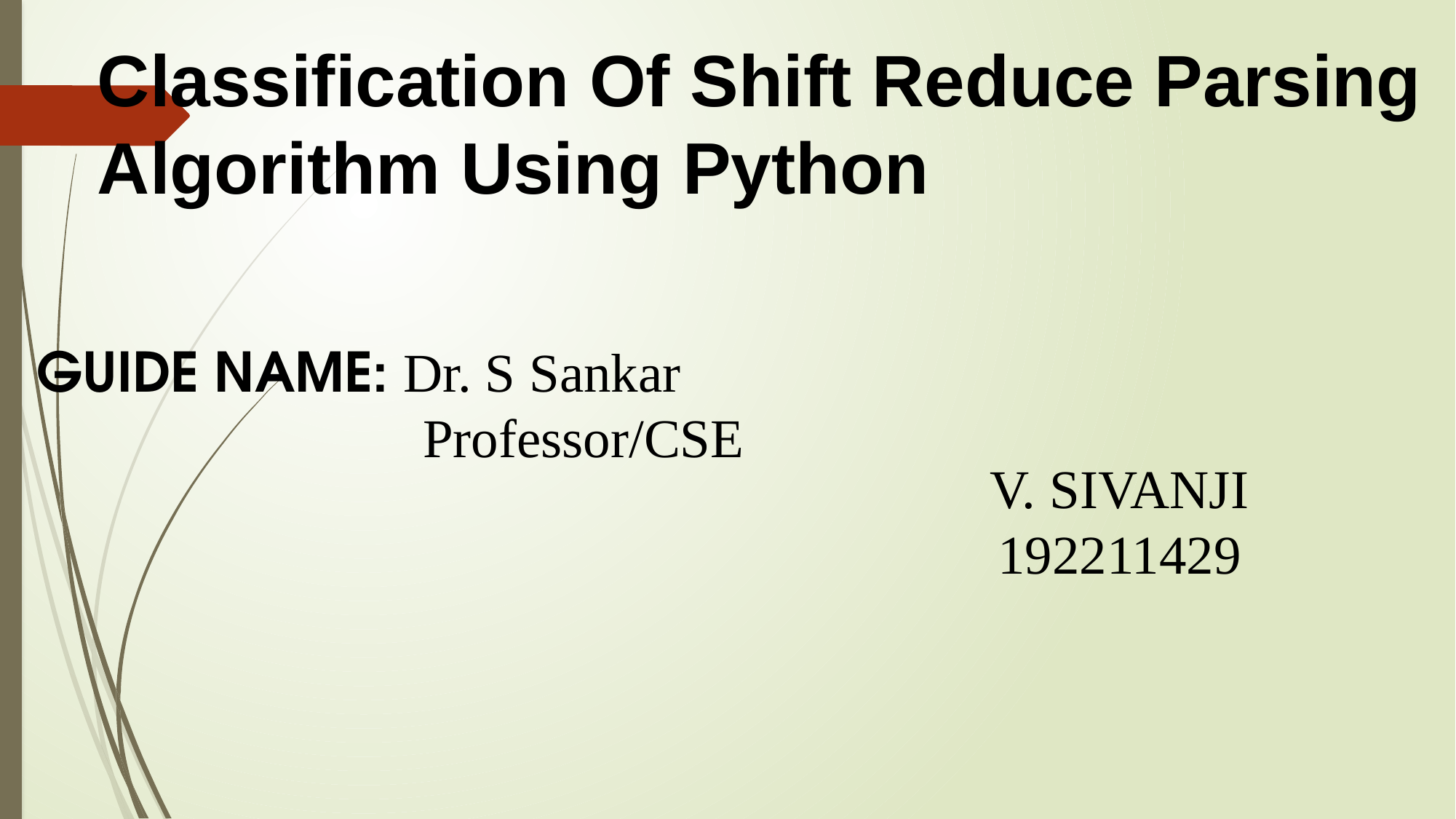

Classification Of Shift Reduce Parsing Algorithm Using Python
GUIDE NAME: Dr. S Sankar
Professor/CSE
V. SIVANJI
192211429